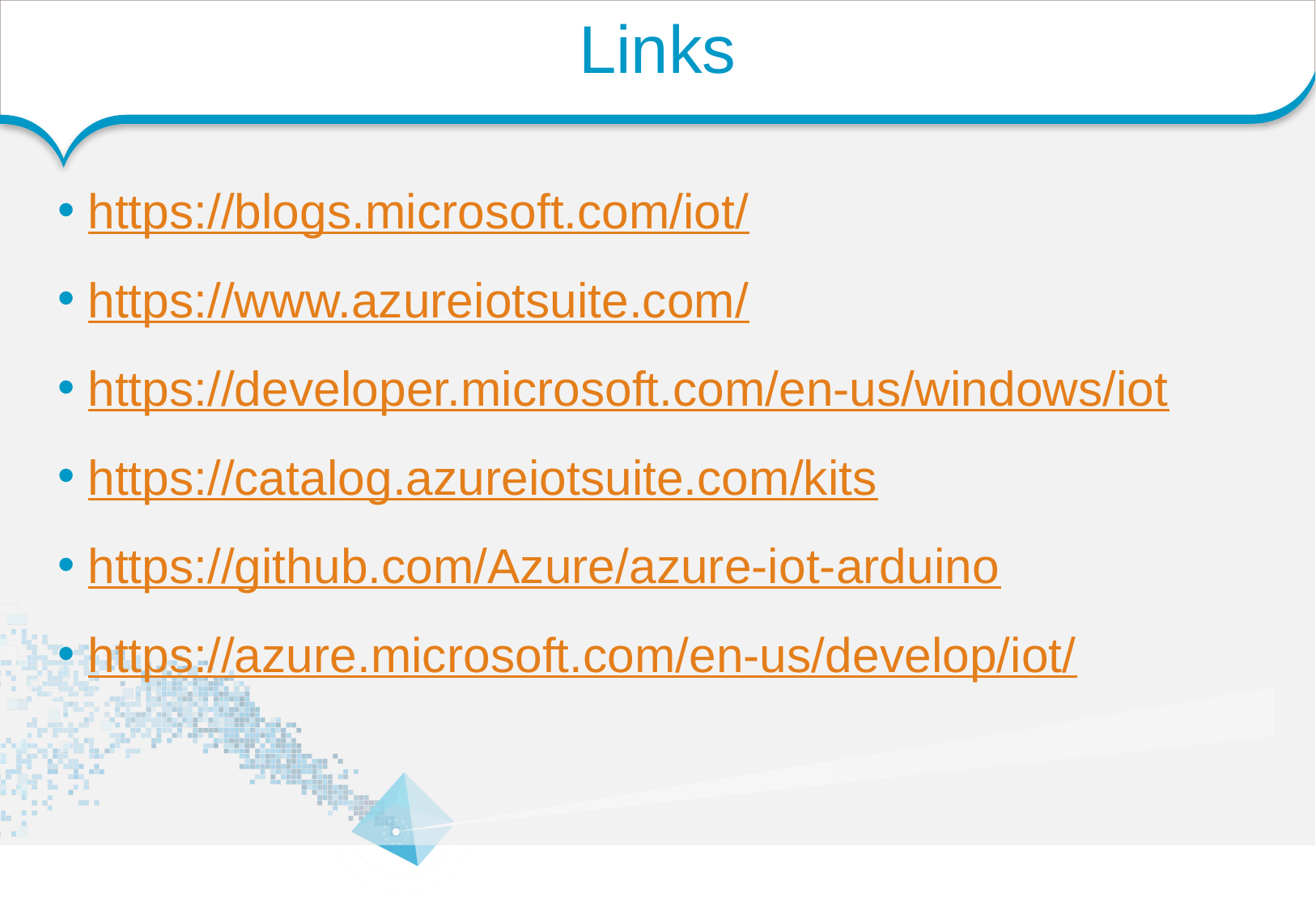

# Links
https://blogs.microsoft.com/iot/
https://www.azureiotsuite.com/
https://developer.microsoft.com/en-us/windows/iot
https://catalog.azureiotsuite.com/kits
https://github.com/Azure/azure-iot-arduino
https://azure.microsoft.com/en-us/develop/iot/